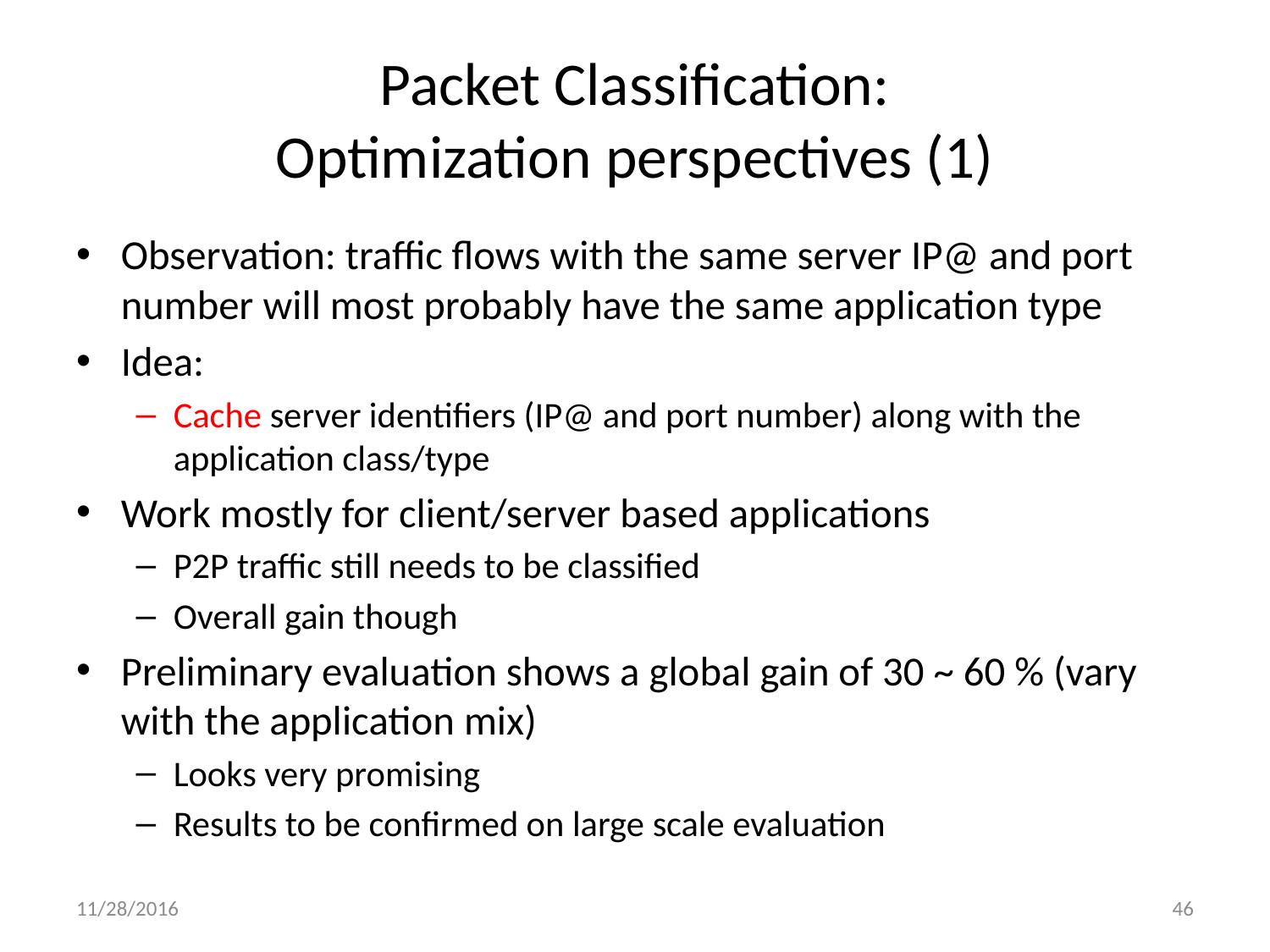

# Packet Classification: Optimization perspectives (1)
Observation: traffic flows with the same server IP@ and port number will most probably have the same application type
Idea:
Cache server identifiers (IP@ and port number) along with the application class/type
Work mostly for client/server based applications
P2P traffic still needs to be classified
Overall gain though
Preliminary evaluation shows a global gain of 30 ~ 60 % (vary with the application mix)
Looks very promising
Results to be confirmed on large scale evaluation
11/28/2016
46